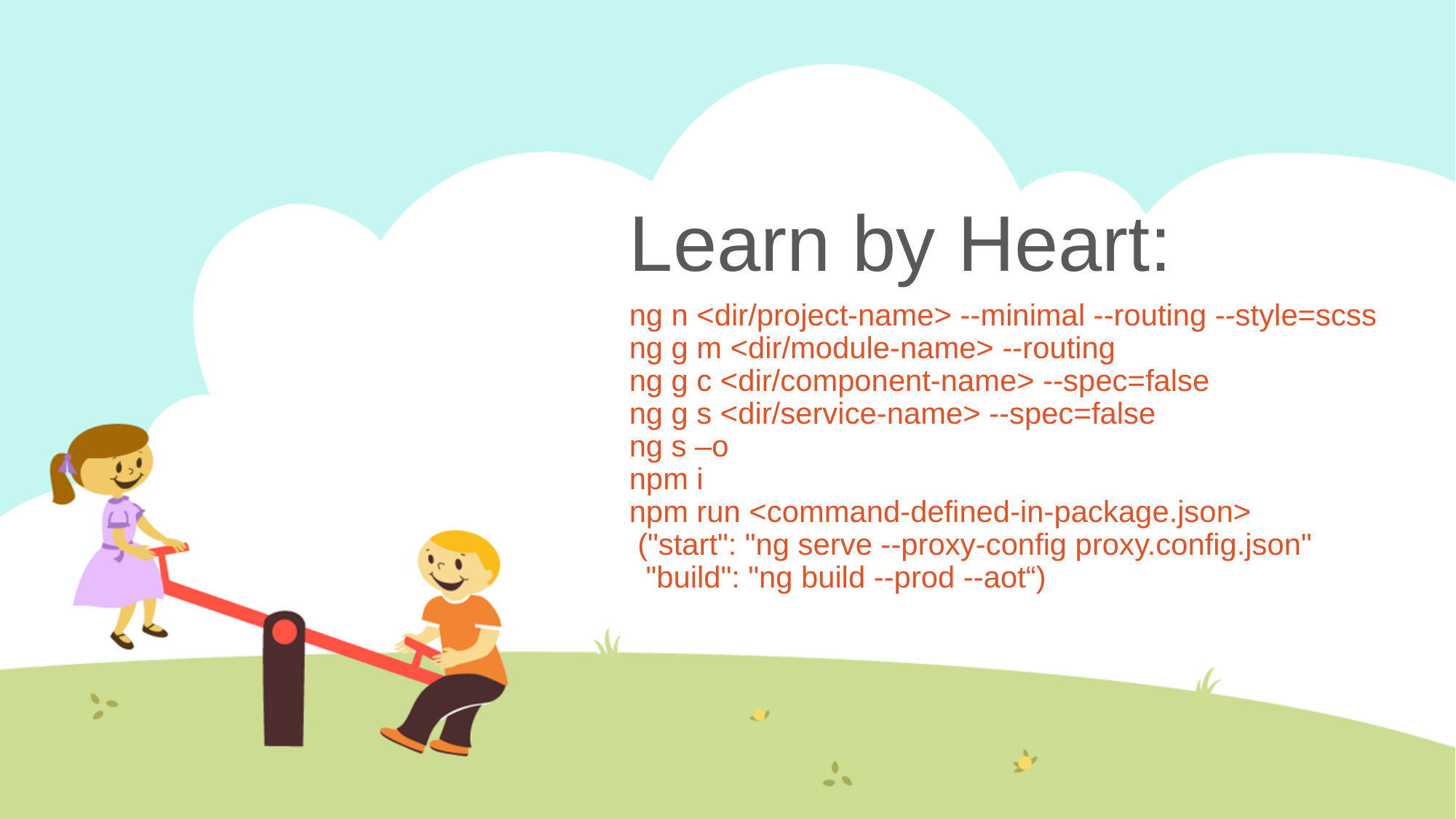

# Learn by Heart:
ng n <dir/project-name> --minimal --routing --style=scss
ng g m <dir/module-name> --routing
ng g c <dir/component-name> --spec=false
ng g s <dir/service-name> --spec=false
ng s –o
npm i
npm run <command-defined-in-package.json>
 ("start": "ng serve --proxy-config proxy.config.json"
  "build": "ng build --prod --aot“)